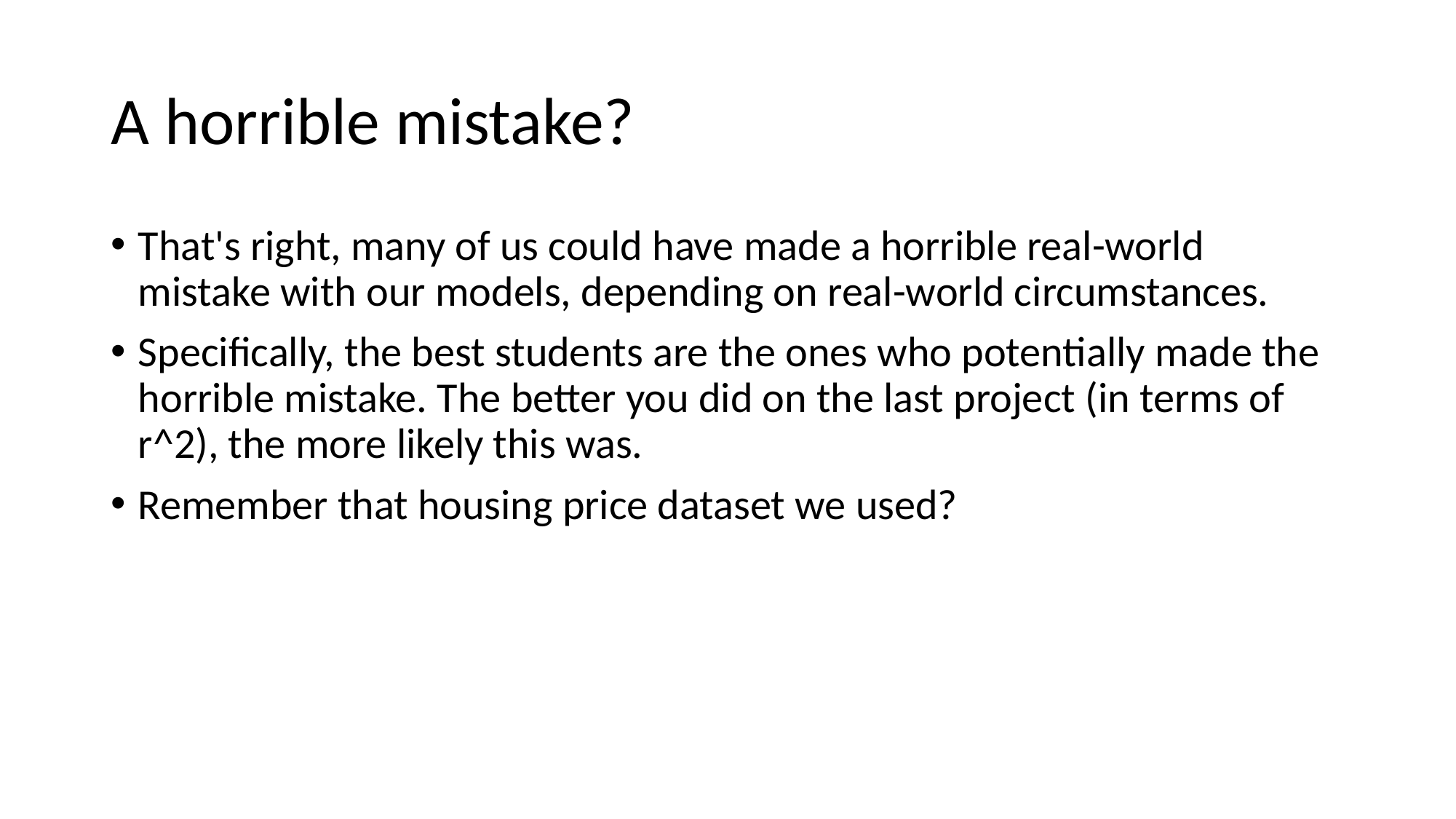

# A horrible mistake?
That's right, many of us could have made a horrible real-world mistake with our models, depending on real-world circumstances.
Specifically, the best students are the ones who potentially made the horrible mistake. The better you did on the last project (in terms of r^2), the more likely this was.
Remember that housing price dataset we used?